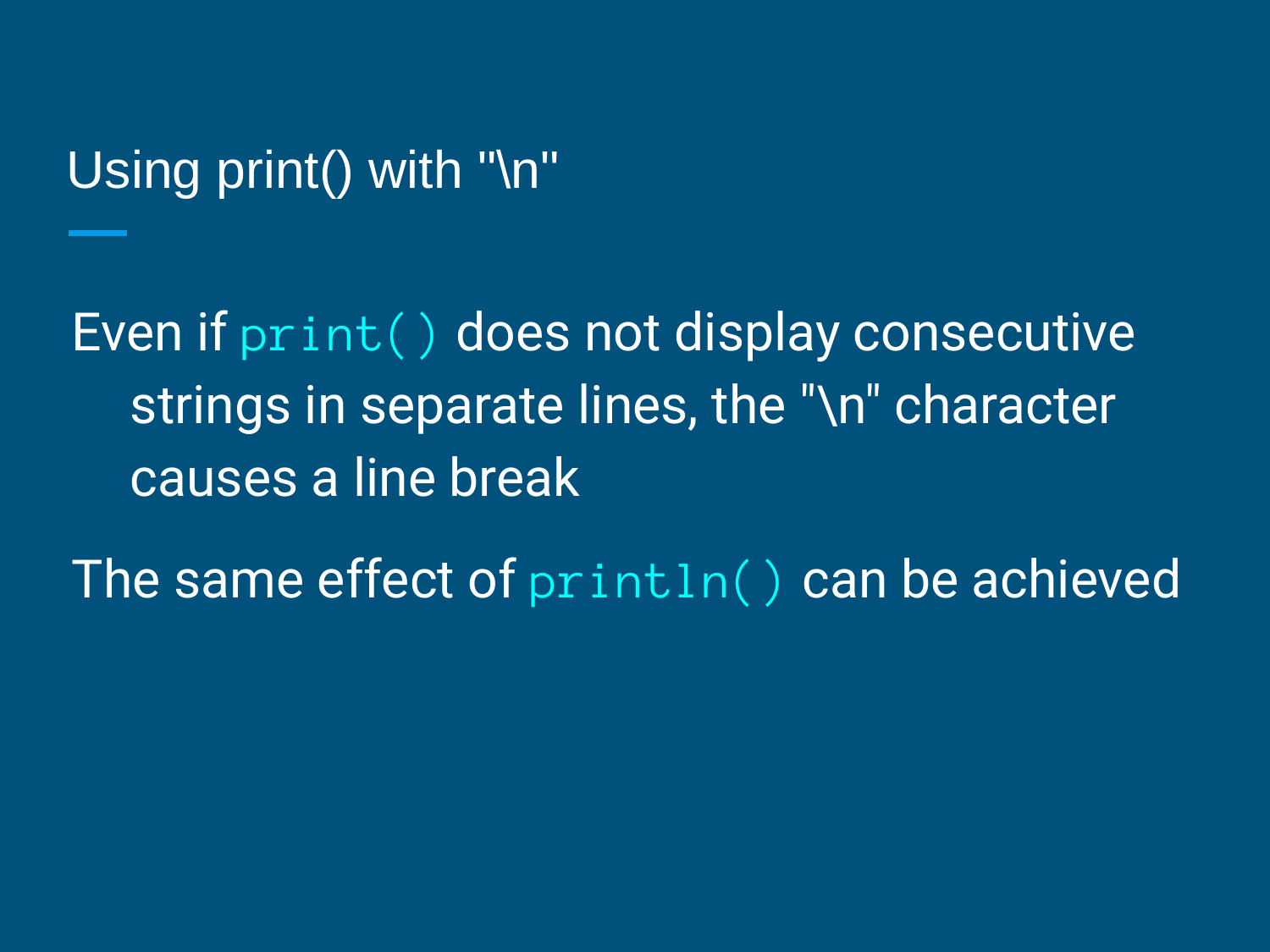

# Using print() with "\n"
Even if print() does not display consecutive strings in separate lines, the "\n" character causes a line break
The same effect of println() can be achieved